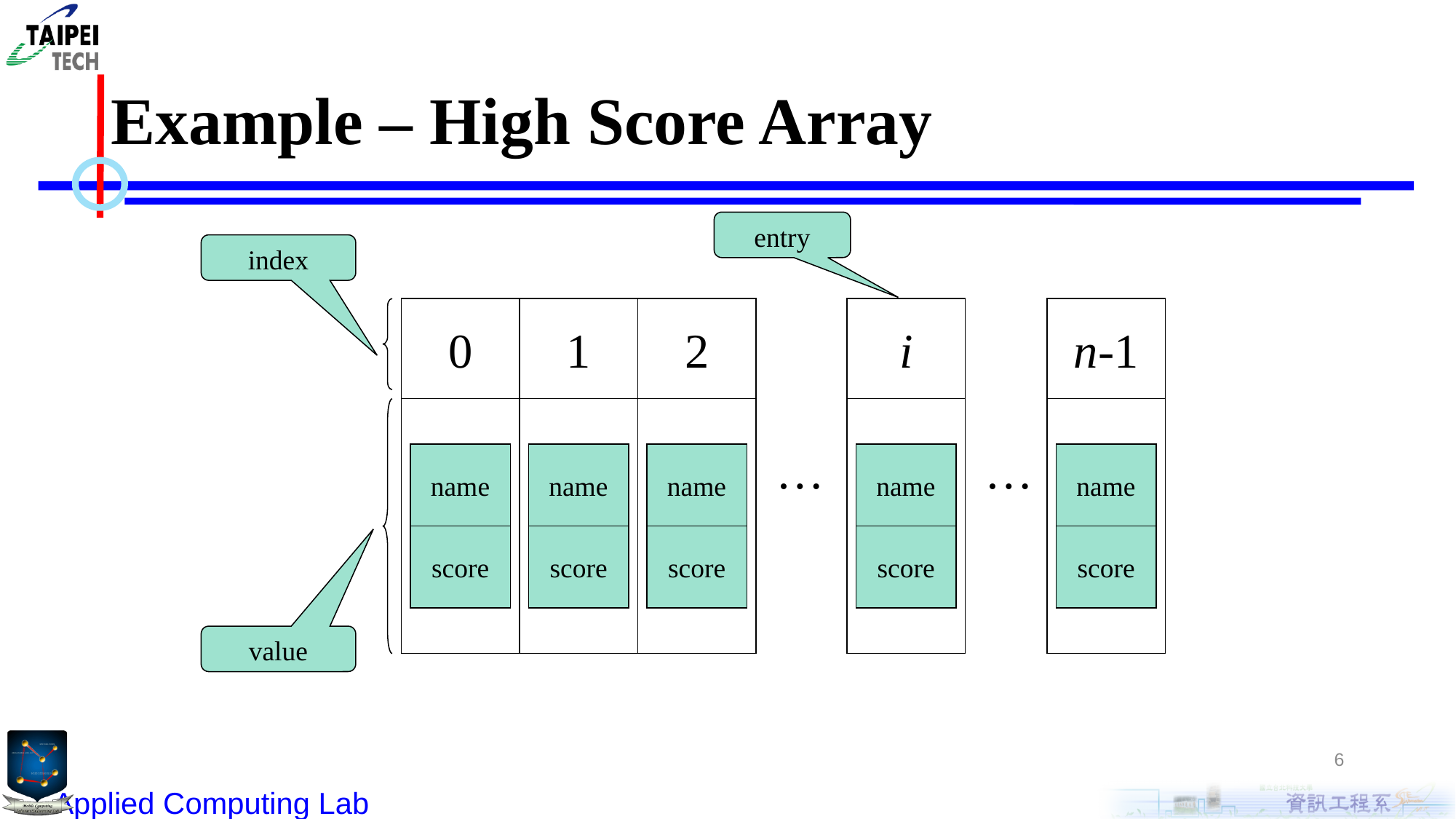

# Example – High Score Array
entry
index

0

1

name
score
2

name
score
i

n-1

value
…
…
name
score
name
score
name
score
6